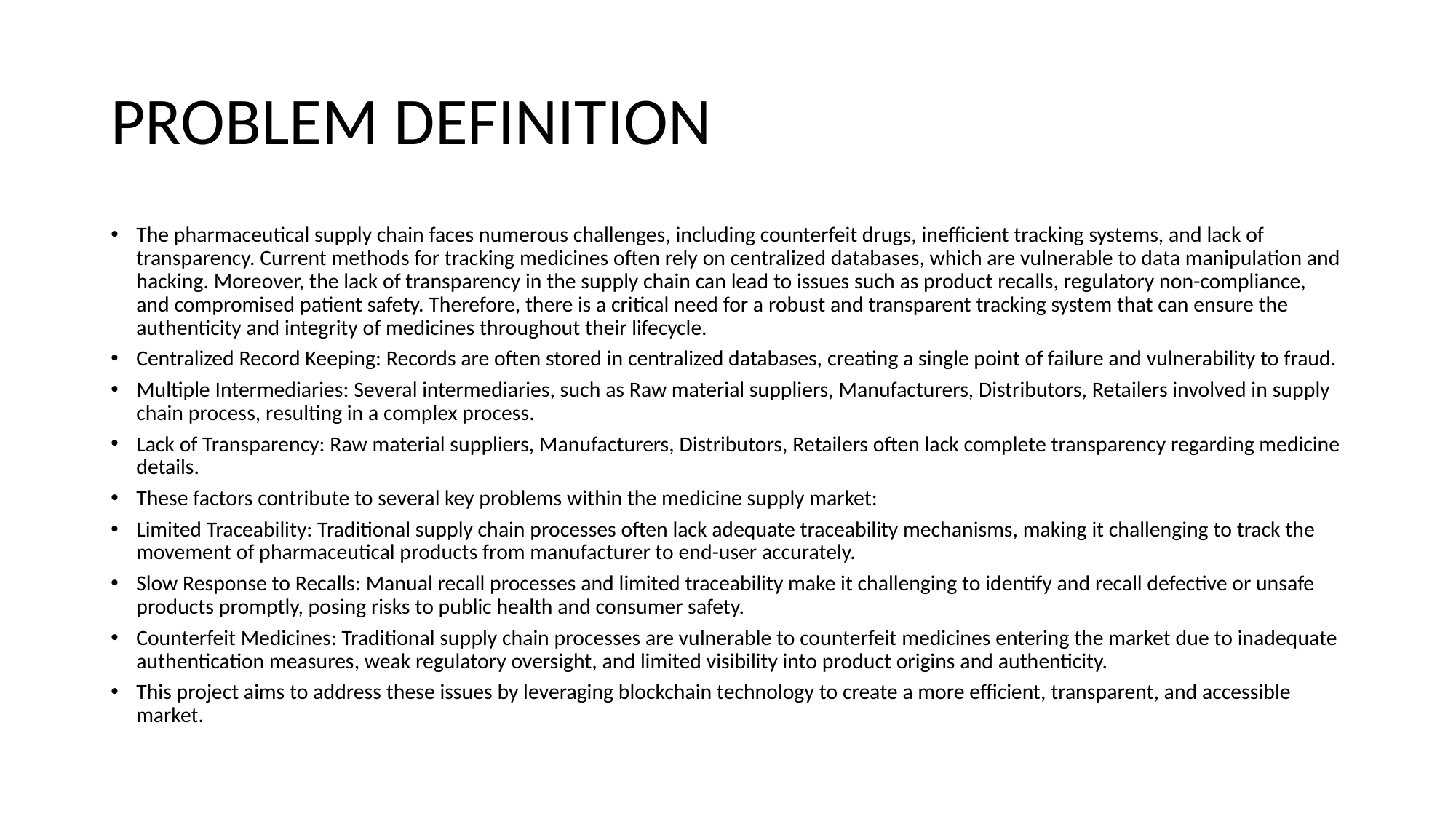

# PROBLEM DEFINITION
The pharmaceutical supply chain faces numerous challenges, including counterfeit drugs, inefficient tracking systems, and lack of transparency. Current methods for tracking medicines often rely on centralized databases, which are vulnerable to data manipulation and hacking. Moreover, the lack of transparency in the supply chain can lead to issues such as product recalls, regulatory non-compliance, and compromised patient safety. Therefore, there is a critical need for a robust and transparent tracking system that can ensure the authenticity and integrity of medicines throughout their lifecycle.
Centralized Record Keeping: Records are often stored in centralized databases, creating a single point of failure and vulnerability to fraud.
Multiple Intermediaries: Several intermediaries, such as Raw material suppliers, Manufacturers, Distributors, Retailers involved in supply chain process, resulting in a complex process.
Lack of Transparency: Raw material suppliers, Manufacturers, Distributors, Retailers often lack complete transparency regarding medicine details.
These factors contribute to several key problems within the medicine supply market:
Limited Traceability: Traditional supply chain processes often lack adequate traceability mechanisms, making it challenging to track the movement of pharmaceutical products from manufacturer to end-user accurately.
Slow Response to Recalls: Manual recall processes and limited traceability make it challenging to identify and recall defective or unsafe products promptly, posing risks to public health and consumer safety.
Counterfeit Medicines: Traditional supply chain processes are vulnerable to counterfeit medicines entering the market due to inadequate authentication measures, weak regulatory oversight, and limited visibility into product origins and authenticity.
This project aims to address these issues by leveraging blockchain technology to create a more efficient, transparent, and accessible market.